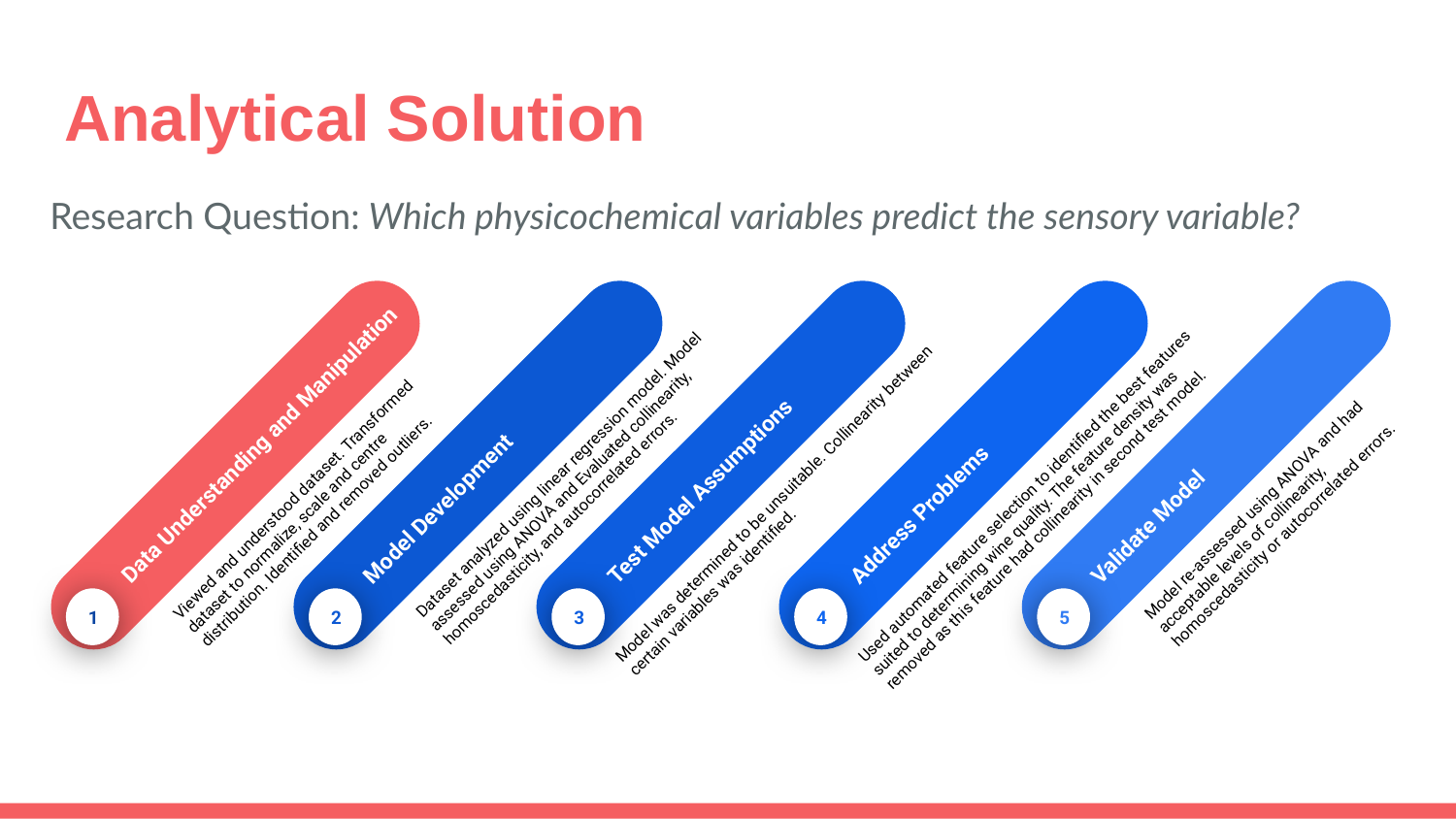

# Analytical Solution
Research Question: Which physicochemical variables predict the sensory variable?

Data Understanding and Manipulation
Viewed and understood dataset. Transformed dataset to normalize, scale and centre distribution. Identified and removed outliers.
1

Model Development
Dataset analyzed using linear regression model. Model assessed using ANOVA and Evaluated collinearity, homoscedasticity, and autocorrelated errors.
2

Test Model Assumptions
Model was determined to be unsuitable. Collinearity between certain variables was identified.
3

Address Problems
Used automated feature selection to identified the best features suited to determining wine quality. The feature density was removed as this feature had collinearity in second test model.
4

Validate Model
Model re-assessed using ANOVA and had acceptable levels of collinearity, homoscedasticity or autocorrelated errors.
5